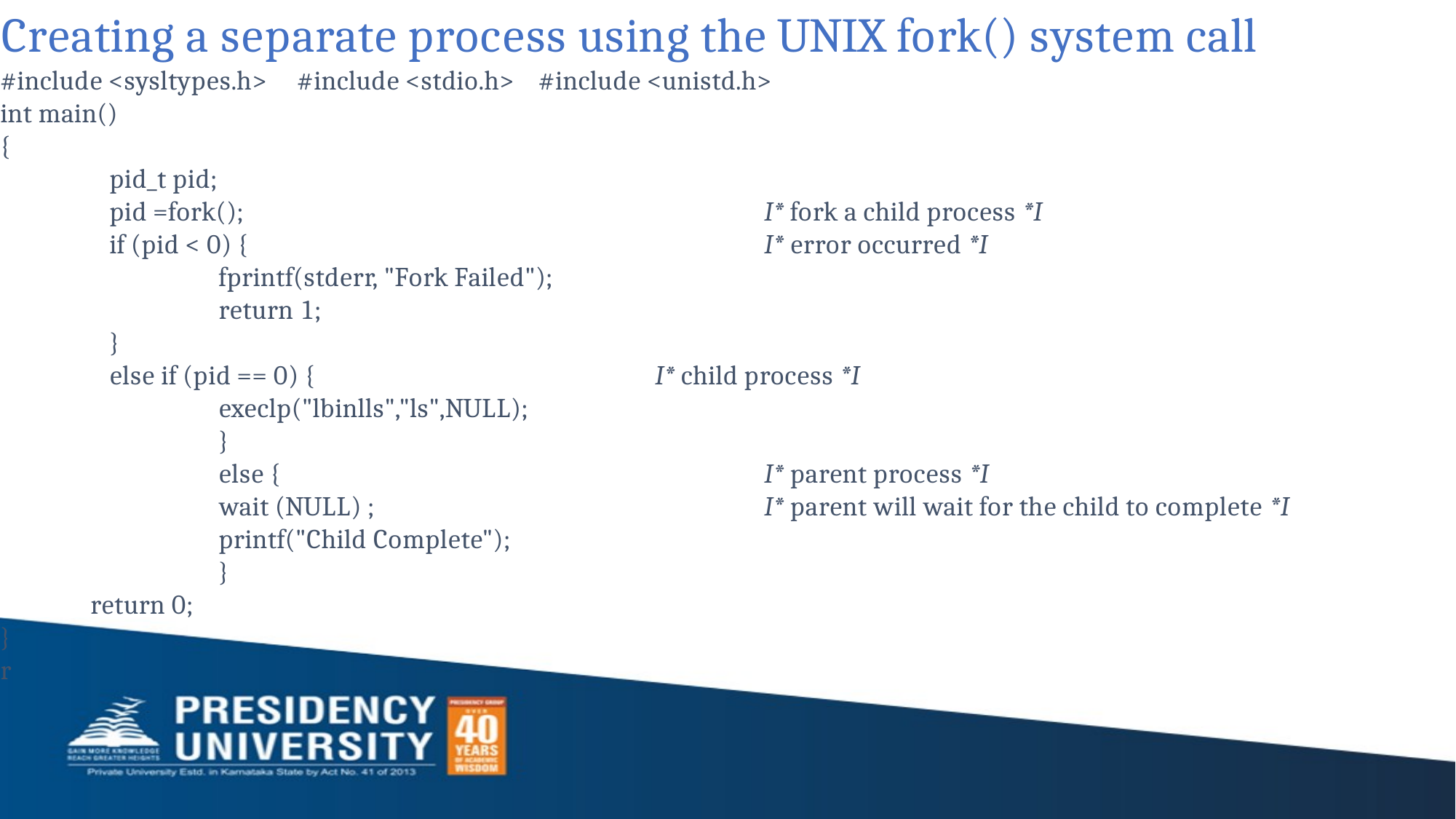

# Creating a separate process using the UNIX fork() system call
#include <sysltypes.h>     #include <stdio.h>    #include <unistd.h>
int main()
{
	pid_t pid;
	pid =fork(); 					I* fork a child process *I
	if (pid < 0) { 					I* error occurred *I
		fprintf(stderr, "Fork Failed");
		return 1;
	}
	else if (pid == 0) { 				I* child process *I
		execlp("lbinlls","ls",NULL);
		}
		else { 					I* parent process *I						wait (NULL) ;				I* parent will wait for the child to complete *I
		printf("Child Complete");
		}
               return 0;
}
r